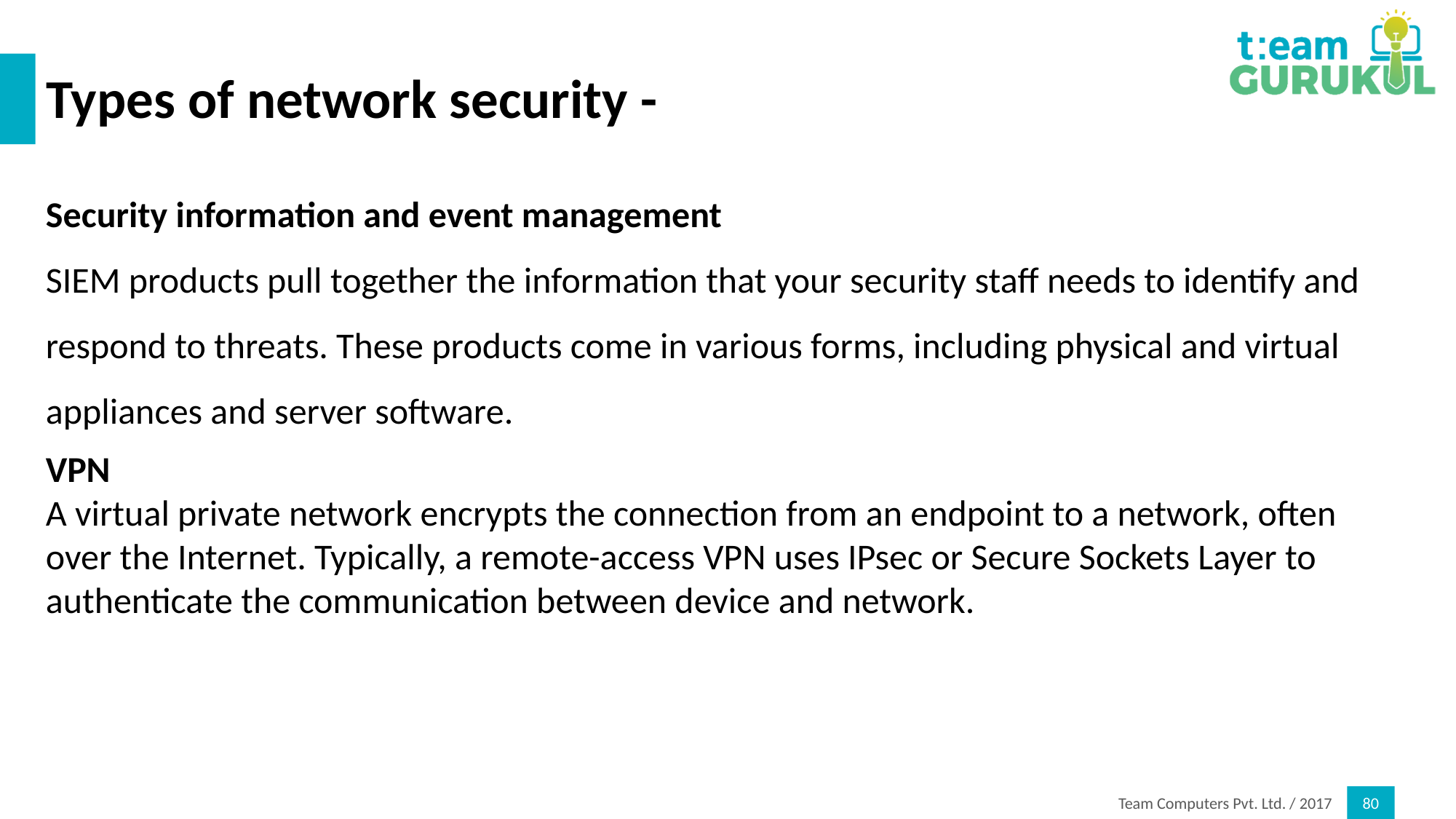

# Types of network security -
Security information and event management
SIEM products pull together the information that your security staff needs to identify and respond to threats. These products come in various forms, including physical and virtual appliances and server software.
VPN
A virtual private network encrypts the connection from an endpoint to a network, often over the Internet. Typically, a remote-access VPN uses IPsec or Secure Sockets Layer to authenticate the communication between device and network.